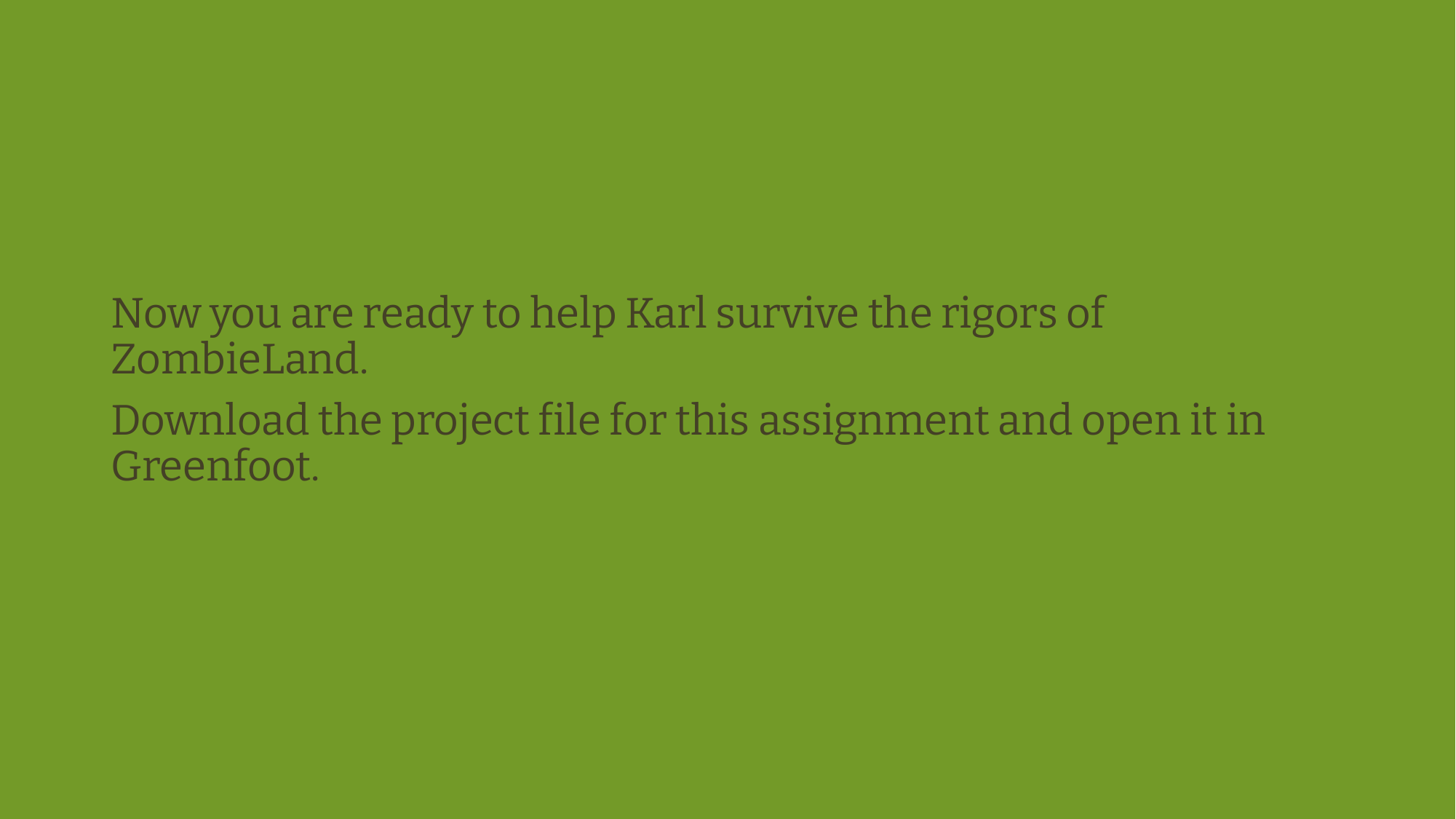

Now you are ready to help Karl survive the rigors of ZombieLand.
Download the project file for this assignment and open it in Greenfoot.